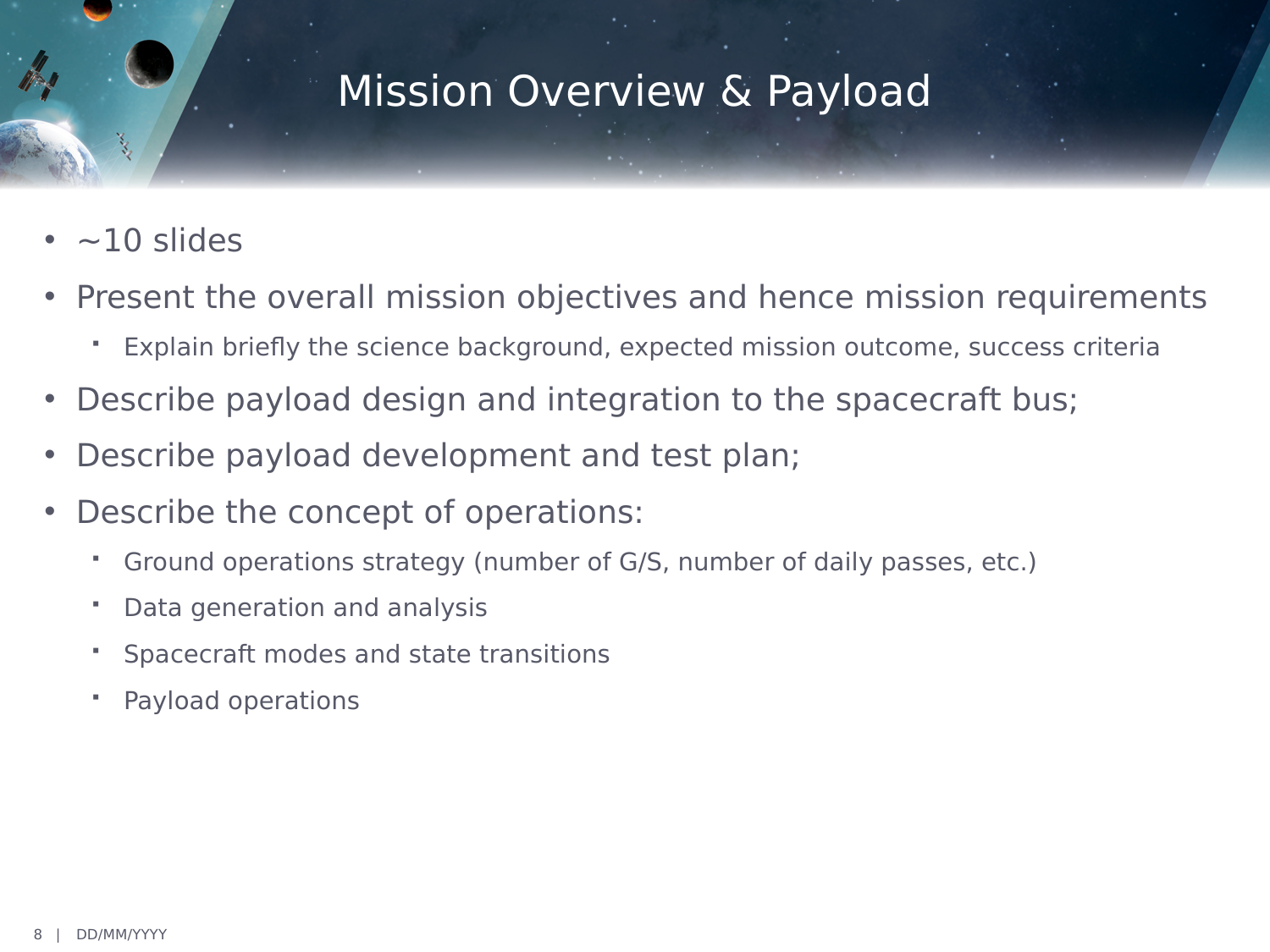

# Mission Overview & Payload
~10 slides
Present the overall mission objectives and hence mission requirements
Explain briefly the science background, expected mission outcome, success criteria
Describe payload design and integration to the spacecraft bus;
Describe payload development and test plan;
Describe the concept of operations:
Ground operations strategy (number of G/S, number of daily passes, etc.)
Data generation and analysis
Spacecraft modes and state transitions
Payload operations